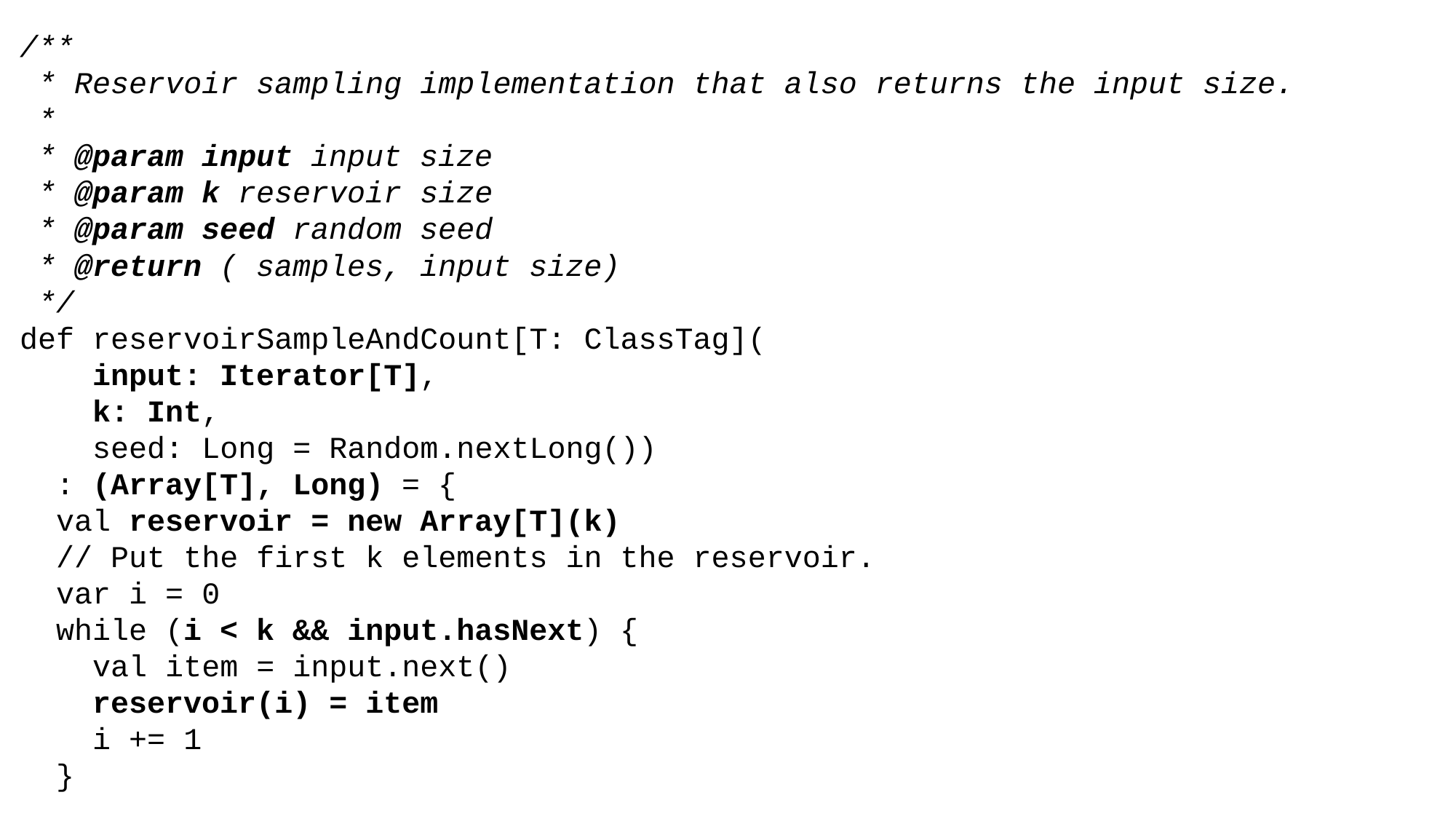

/**
 * Reservoir sampling implementation that also returns the input size.
 *
 * @param input input size
 * @param k reservoir size
 * @param seed random seed
 * @return ( samples, input size)
 */
def reservoirSampleAndCount[T: ClassTag](
    input: Iterator[T],
    k: Int,
    seed: Long = Random.nextLong())
  : (Array[T], Long) = {
  val reservoir = new Array[T](k)
  // Put the first k elements in the reservoir.
  var i = 0
  while (i < k && input.hasNext) {
    val item = input.next()
    reservoir(i) = item
    i += 1
  }